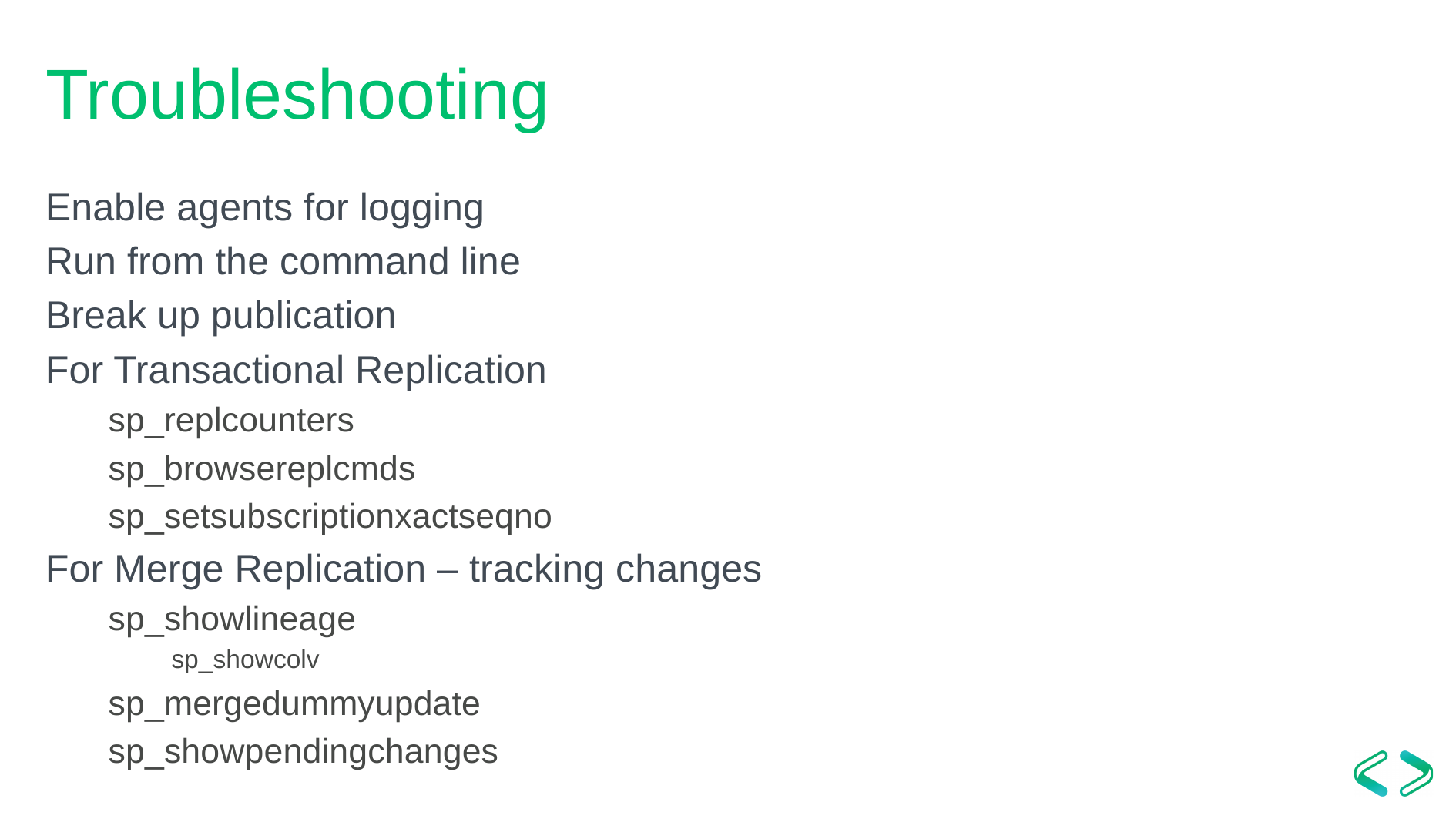

# Troubleshooting
Enable agents for logging
Run from the command line
Break up publication
For Transactional Replication
sp_replcounters
sp_browsereplcmds
sp_setsubscriptionxactseqno
For Merge Replication – tracking changes
sp_showlineage
sp_showcolv
sp_mergedummyupdate
sp_showpendingchanges